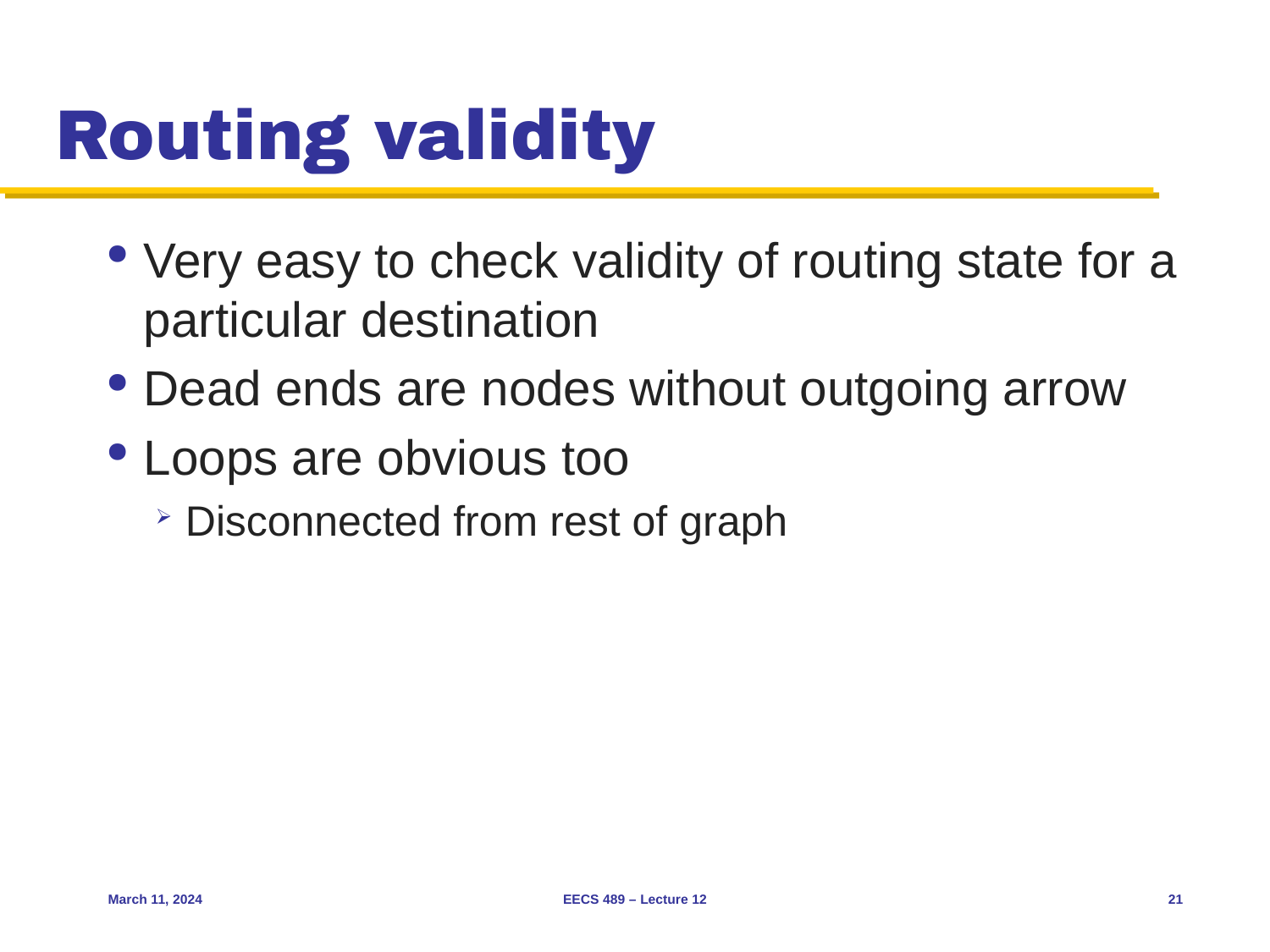

# Routing validity
Very easy to check validity of routing state for a particular destination
Dead ends are nodes without outgoing arrow
Loops are obvious too
Disconnected from rest of graph
March 11, 2024
EECS 489 – Lecture 12
21